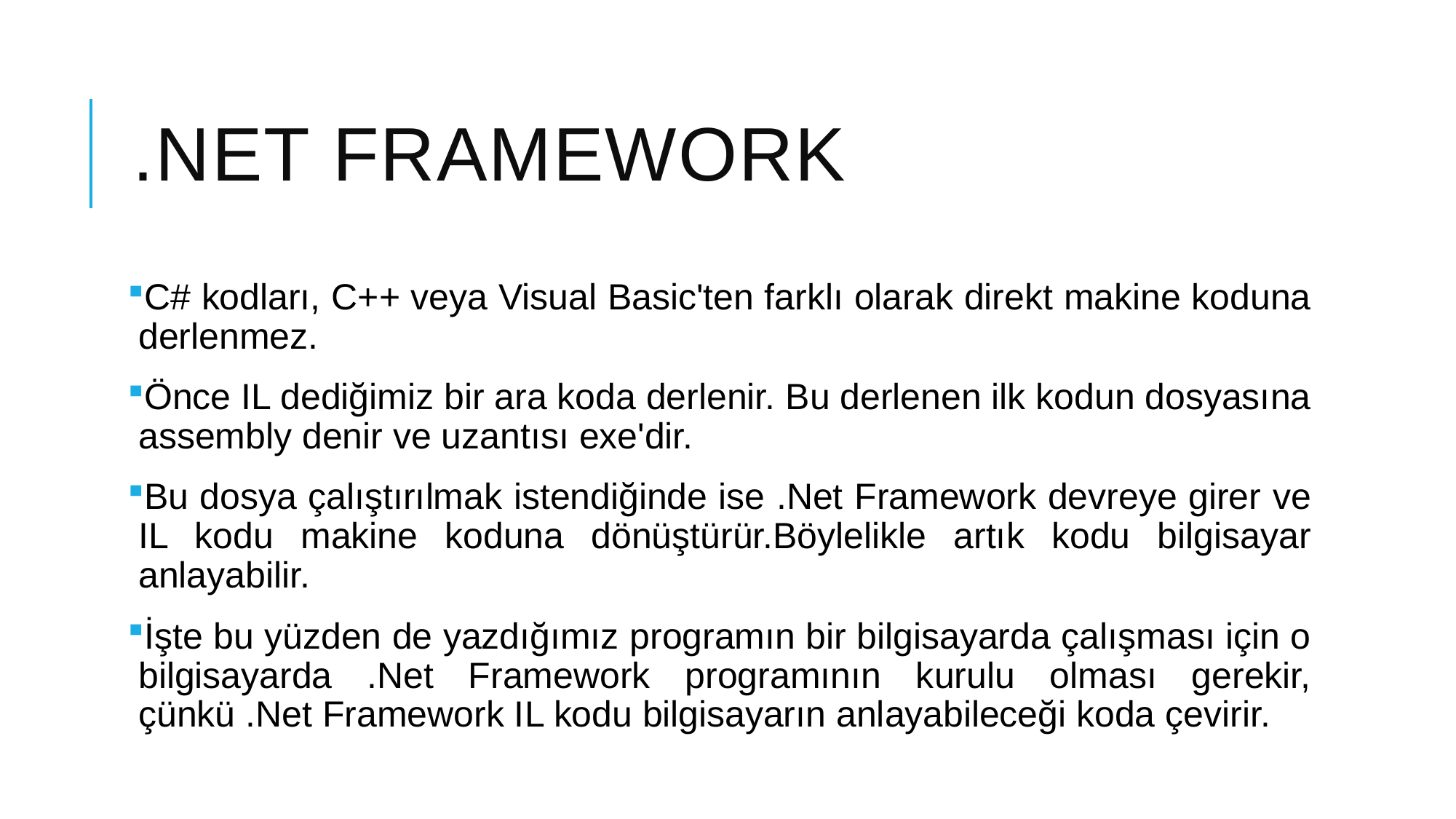

# .net framework
C# kodları, C++ veya Visual Basic'ten farklı olarak direkt makine koduna derlenmez.
Önce IL dediğimiz bir ara koda derlenir. Bu derlenen ilk kodun dosyasına assembly denir ve uzantısı exe'dir.
Bu dosya çalıştırılmak istendiğinde ise .Net Framework devreye girer ve IL kodu makine koduna dönüştürür.Böylelikle artık kodu bilgisayar anlayabilir.
İşte bu yüzden de yazdığımız programın bir bilgisayarda çalışması için o bilgisayarda .Net Framework programının kurulu olması gerekir, çünkü .Net Framework IL kodu bilgisayarın anlayabileceği koda çevirir.